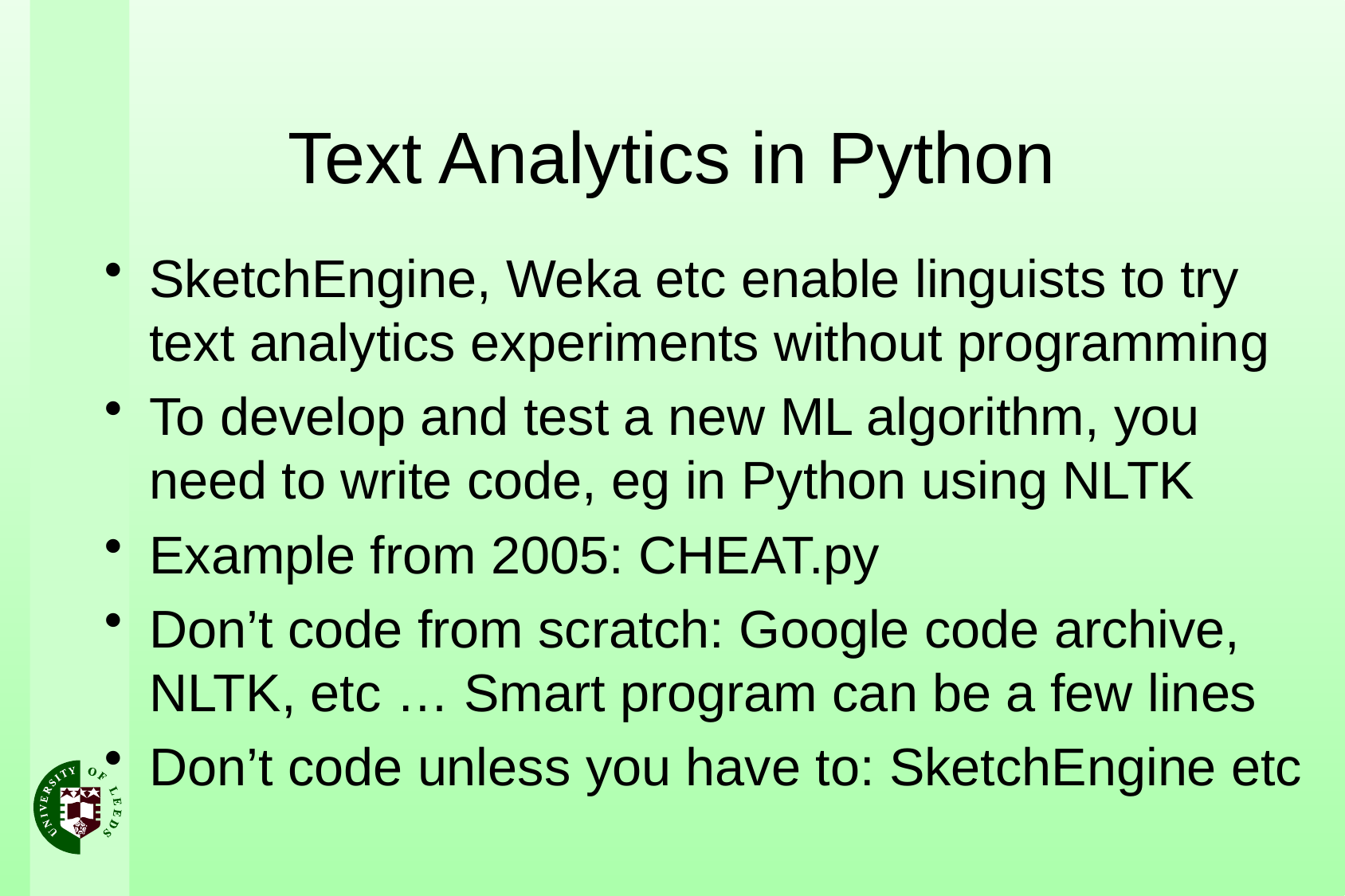

# Text Analytics in Python
SketchEngine, Weka etc enable linguists to try text analytics experiments without programming
To develop and test a new ML algorithm, you need to write code, eg in Python using NLTK
Example from 2005: CHEAT.py
Don’t code from scratch: Google code archive, NLTK, etc … Smart program can be a few lines
Don’t code unless you have to: SketchEngine etc